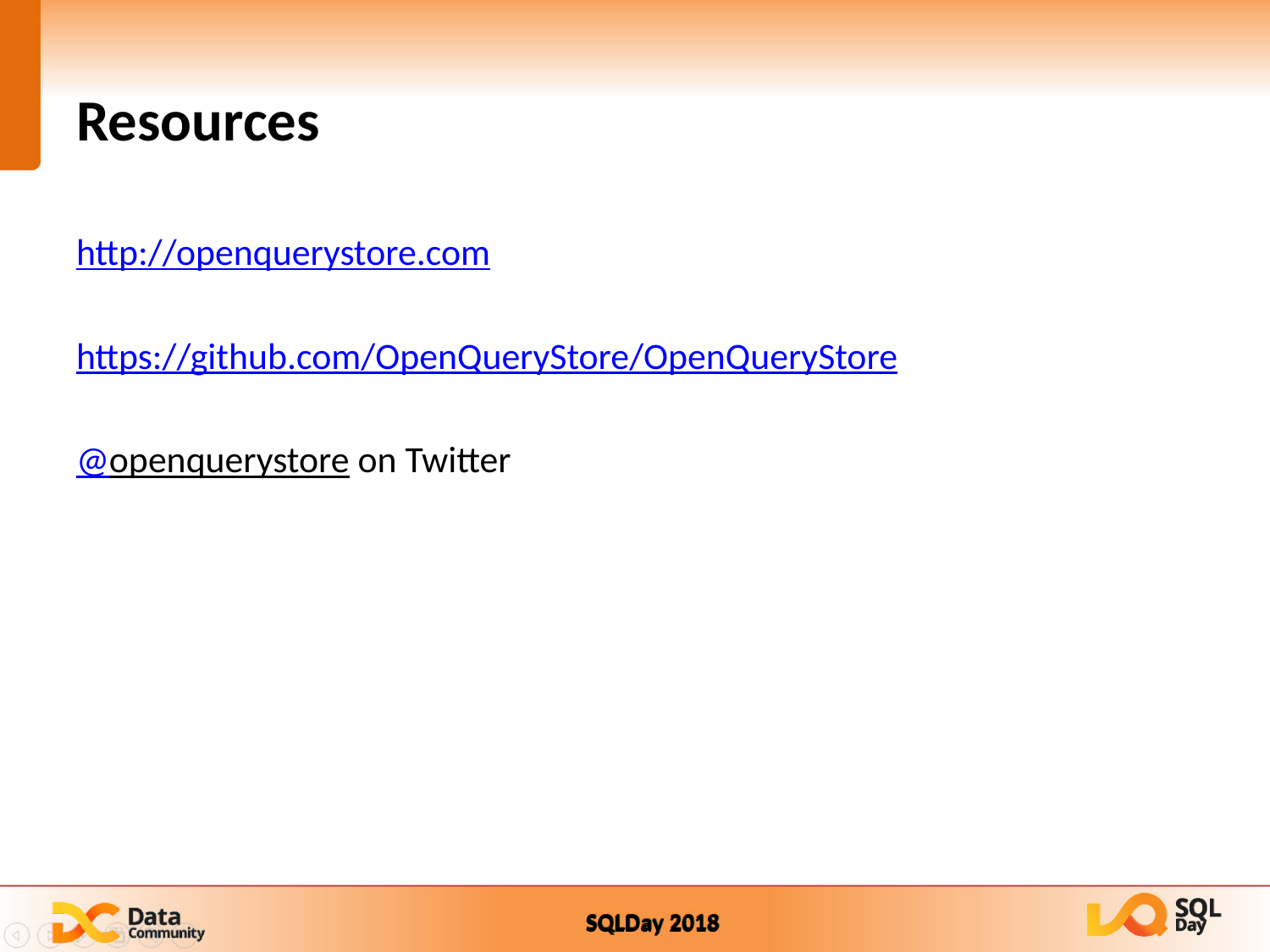

# Resources
http://openquerystore.com

https://github.com/OpenQueryStore/OpenQueryStore

@openquerystore on Twitter